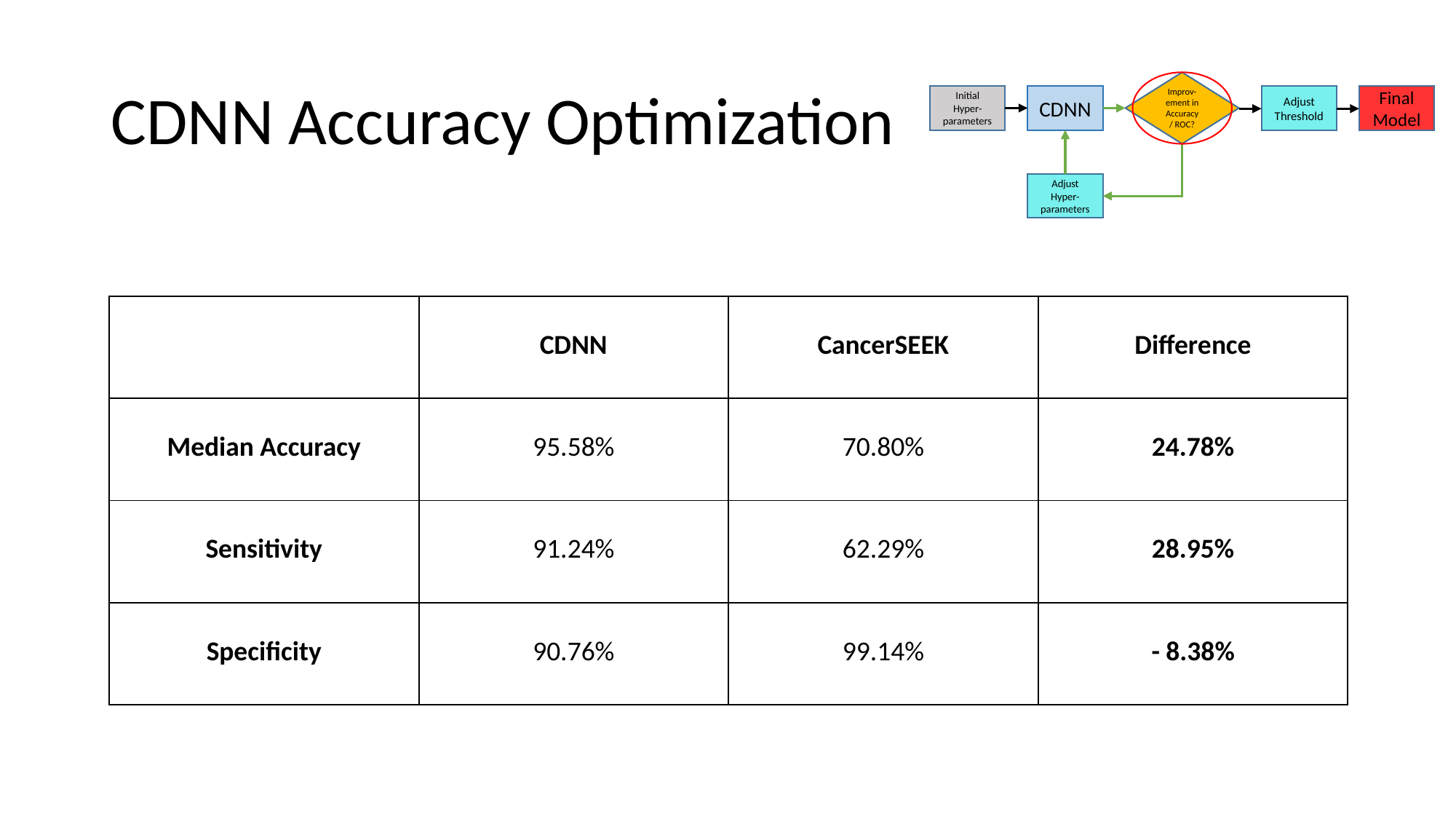

# CDNN Accuracy Optimization
Improv-ement in Accuracy/ ROC?
CDNN
Adjust Threshold
Final Model
Initial Hyper-parameters
Adjust Hyper-parameters

|  | CDNN | CancerSEEK | Difference |
| --- | --- | --- | --- |
| Median Accuracy | 95.58% | 70.80% | 24.78% |
| Sensitivity | 91.24% | 62.29% | 28.95% |
| Specificity | 90.76% | 99.14% | - 8.38% |